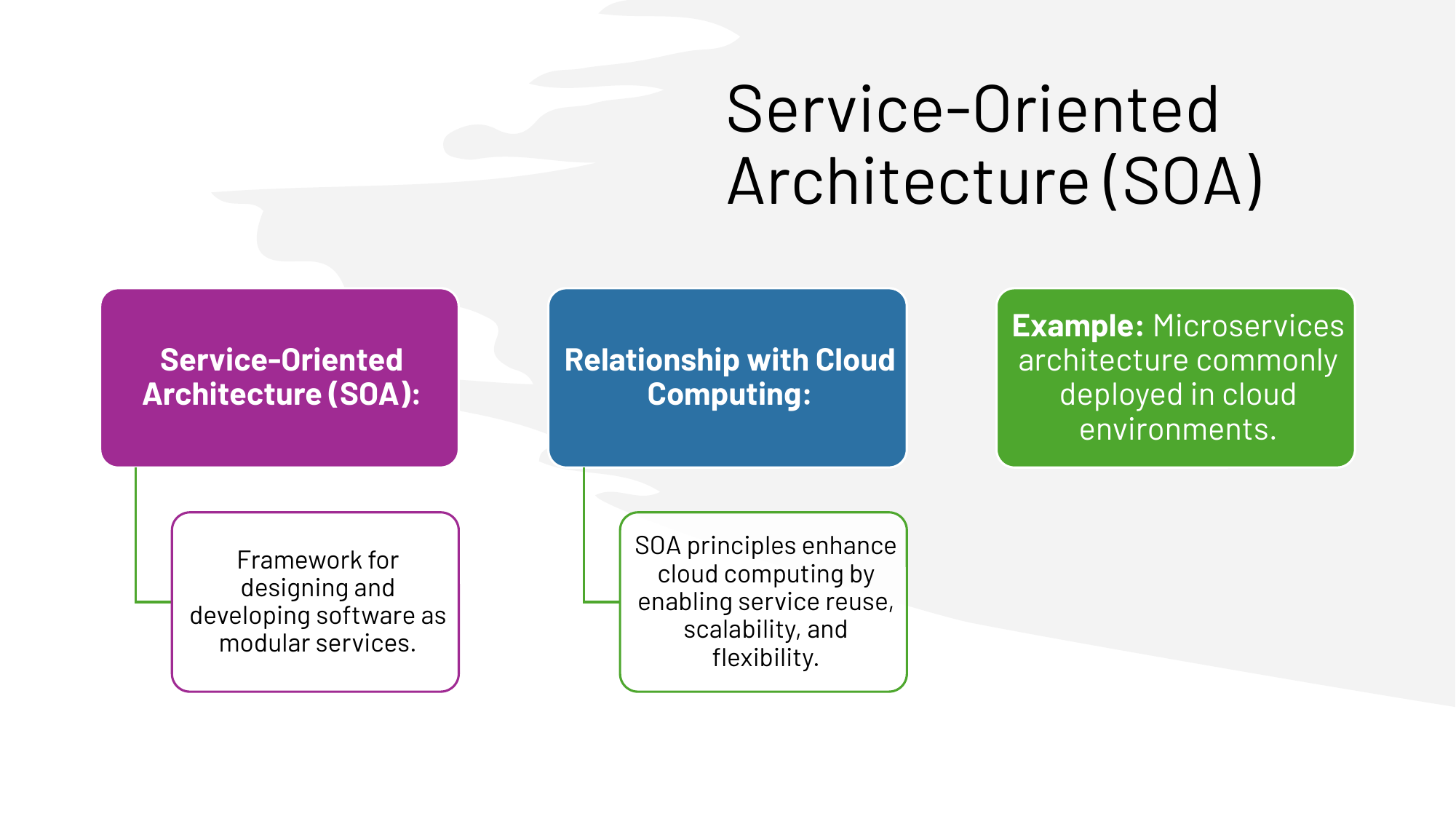

# Service-Oriented Architecture (SOA)
Service-Oriented Architecture (SOA):
Framework for designing and developing software as modular services.
Relationship with Cloud Computing:
SOA principles enhance cloud computing by enabling service reuse, scalability, and flexibility.
Example: Microservices architecture commonly deployed in cloud environments.